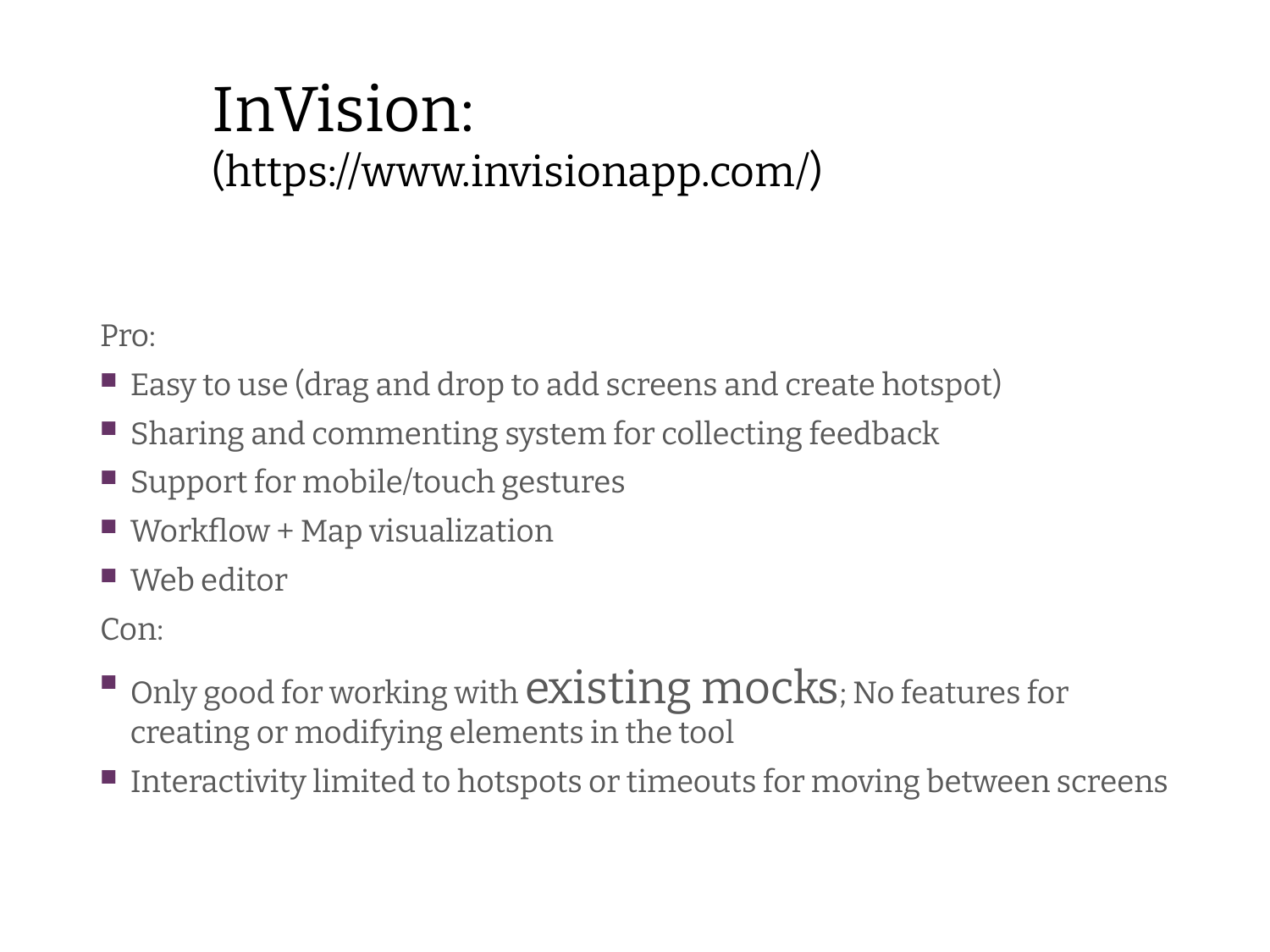

# InVision: (https://www.invisionapp.com/)
Pro:
Easy to use (drag and drop to add screens and create hotspot)
Sharing and commenting system for collecting feedback
Support for mobile/touch gestures
Workflow + Map visualization
Web editor
Con:
Only good for working with existing mocks; No features for creating or modifying elements in the tool
Interactivity limited to hotspots or timeouts for moving between screens